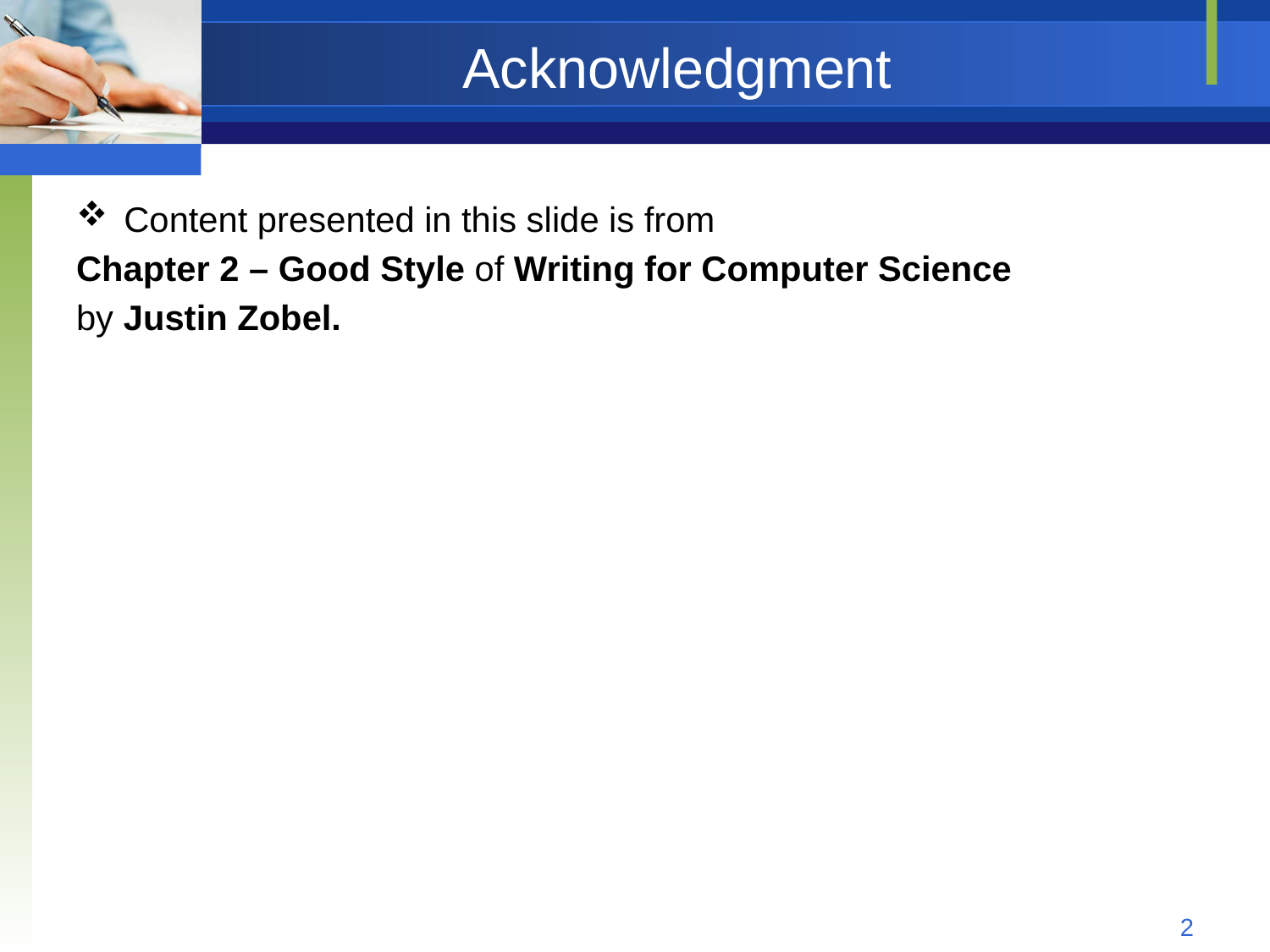

# Acknowledgment
Content presented in this slide is from
Chapter 2 – Good Style of Writing for Computer Science
by Justin Zobel.
2